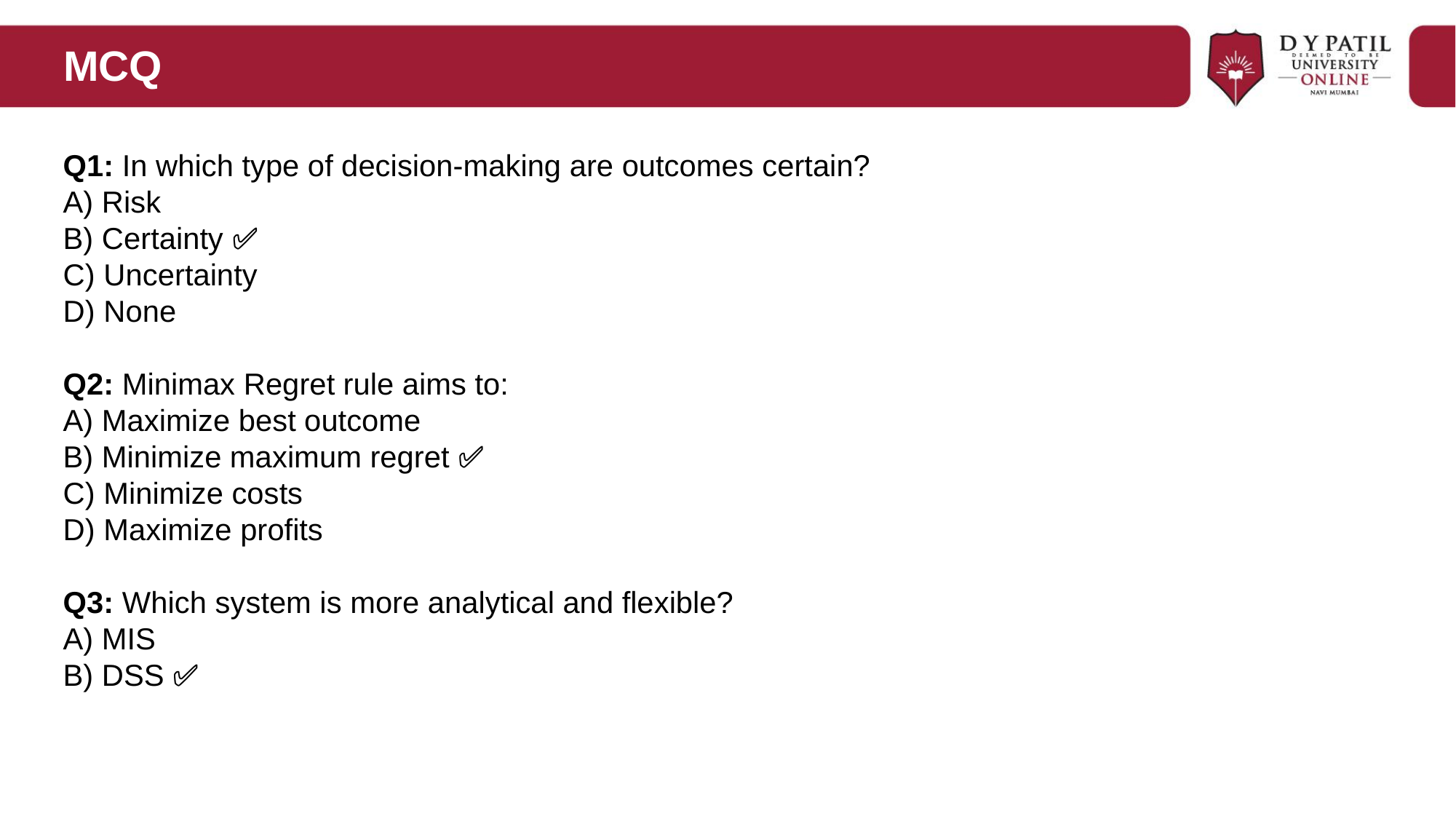

# MCQ
Q1: In which type of decision-making are outcomes certain?
A) Risk
B) Certainty ✅
C) Uncertainty
D) None

Q2: Minimax Regret rule aims to:
A) Maximize best outcome
B) Minimize maximum regret ✅
C) Minimize costs
D) Maximize profits

Q3: Which system is more analytical and flexible?
A) MIS
B) DSS ✅